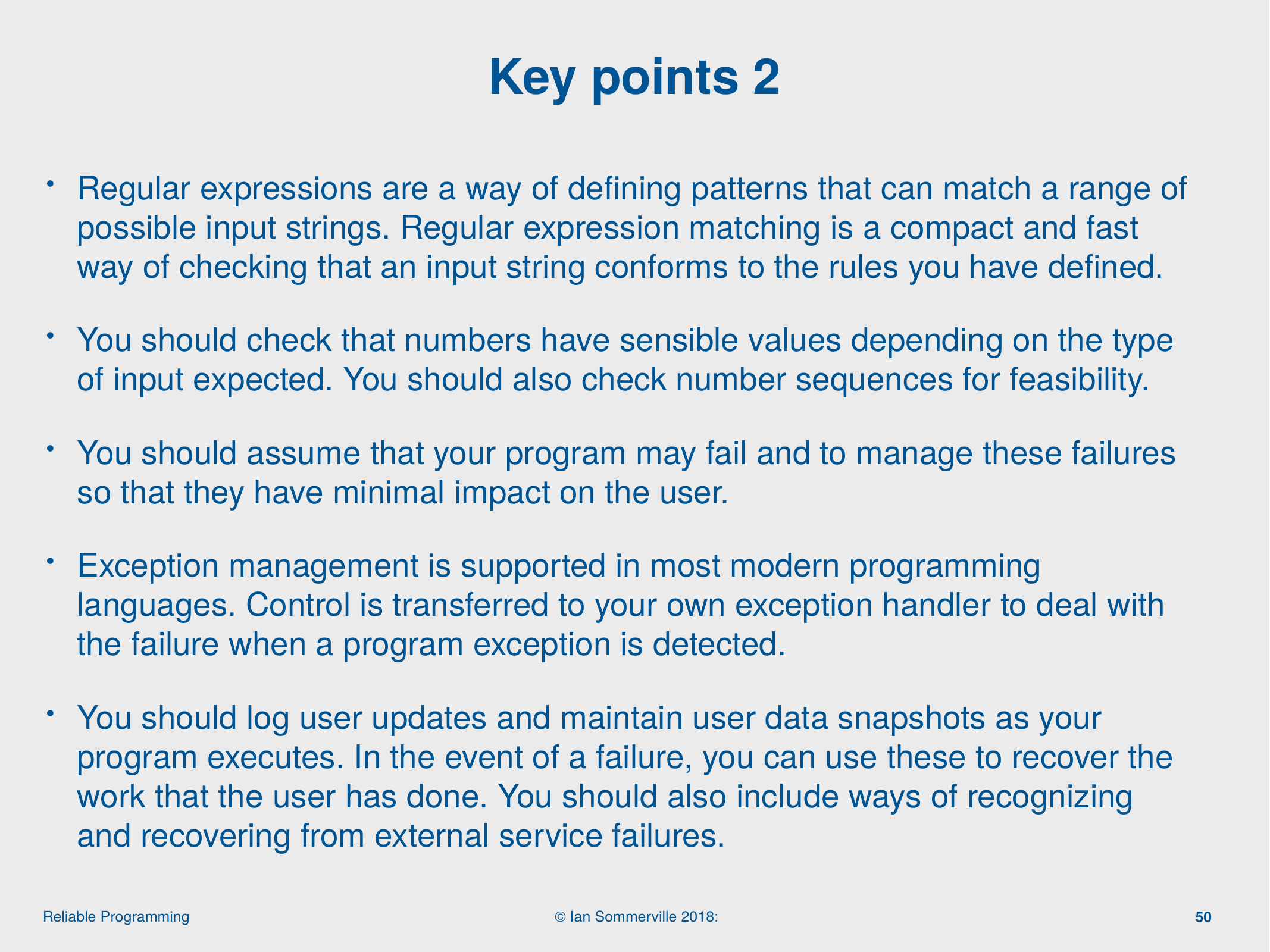

# Key points 2
Regular expressions are a way of defining patterns that can match a range of possible input strings. Regular expression matching is a compact and fast way of checking that an input string conforms to the rules you have defined.
You should check that numbers have sensible values depending on the type of input expected. You should also check number sequences for feasibility.
You should assume that your program may fail and to manage these failures so that they have minimal impact on the user.
Exception management is supported in most modern programming languages. Control is transferred to your own exception handler to deal with the failure when a program exception is detected.
You should log user updates and maintain user data snapshots as your program executes. In the event of a failure, you can use these to recover the work that the user has done. You should also include ways of recognizing and recovering from external service failures.
50